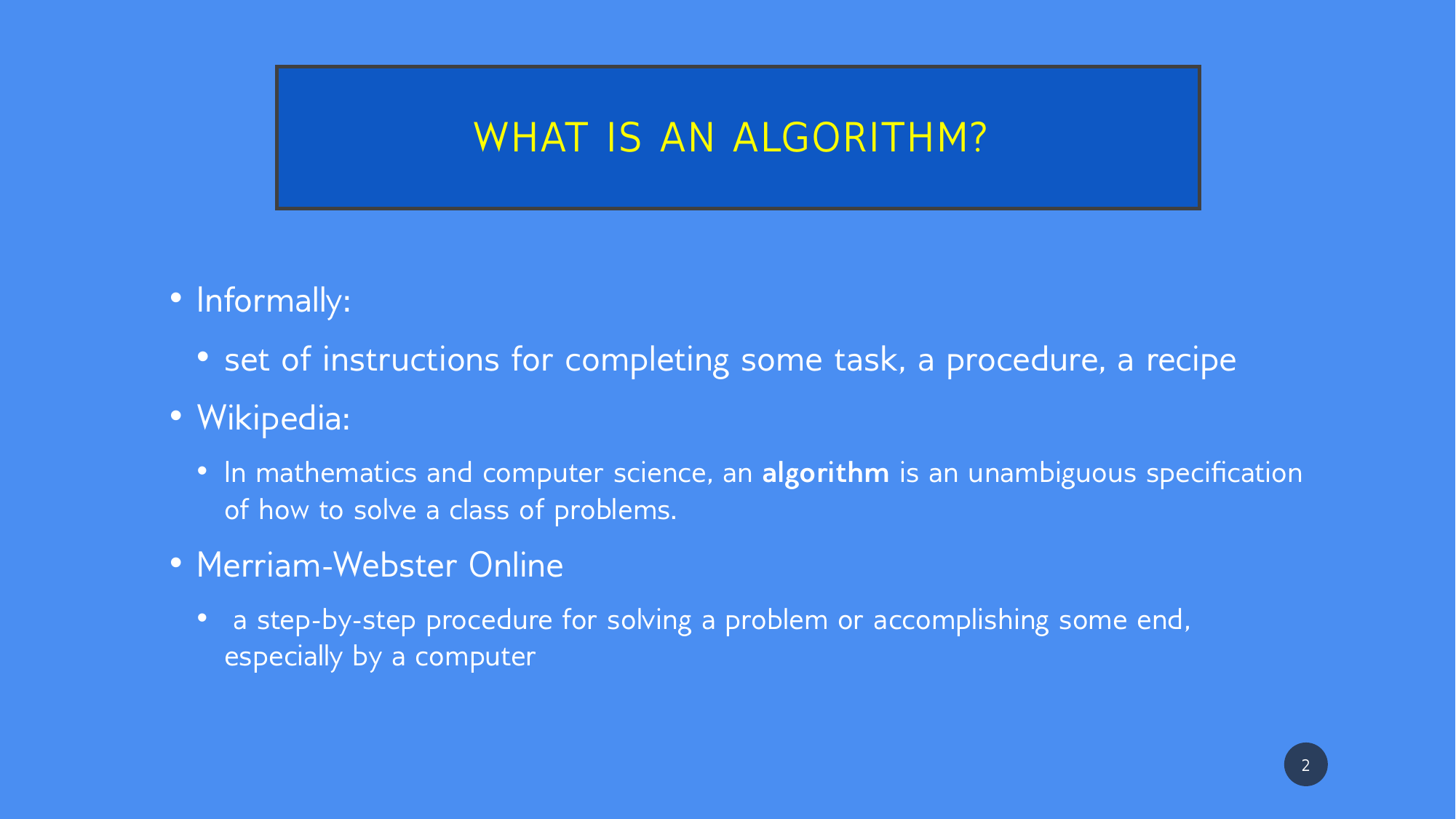

# What is an Algorithm?
Informally:
set of instructions for completing some task, a procedure, a recipe
Wikipedia:
In mathematics and computer science, an algorithm is an unambiguous specification of how to solve a class of problems.
Merriam-Webster Online
 a step-by-step procedure for solving a problem or accomplishing some end, especially by a computer

2